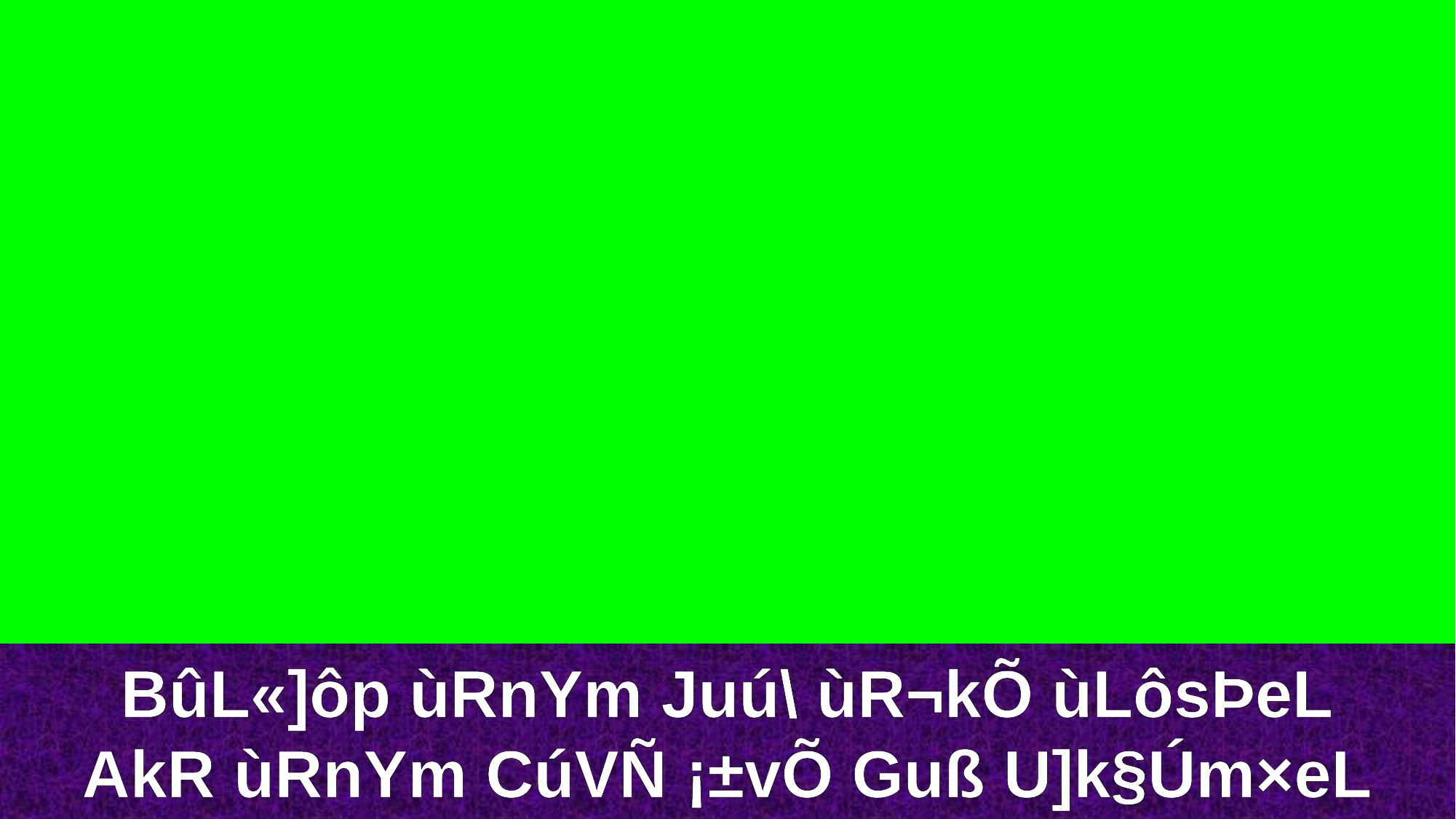

BûL«]ôp ùRnYm Juú\ ùR¬kÕ ùLôsÞeL
AkR ùRnYm CúVÑ ¡±vÕ Guß U]k§Úm×eL